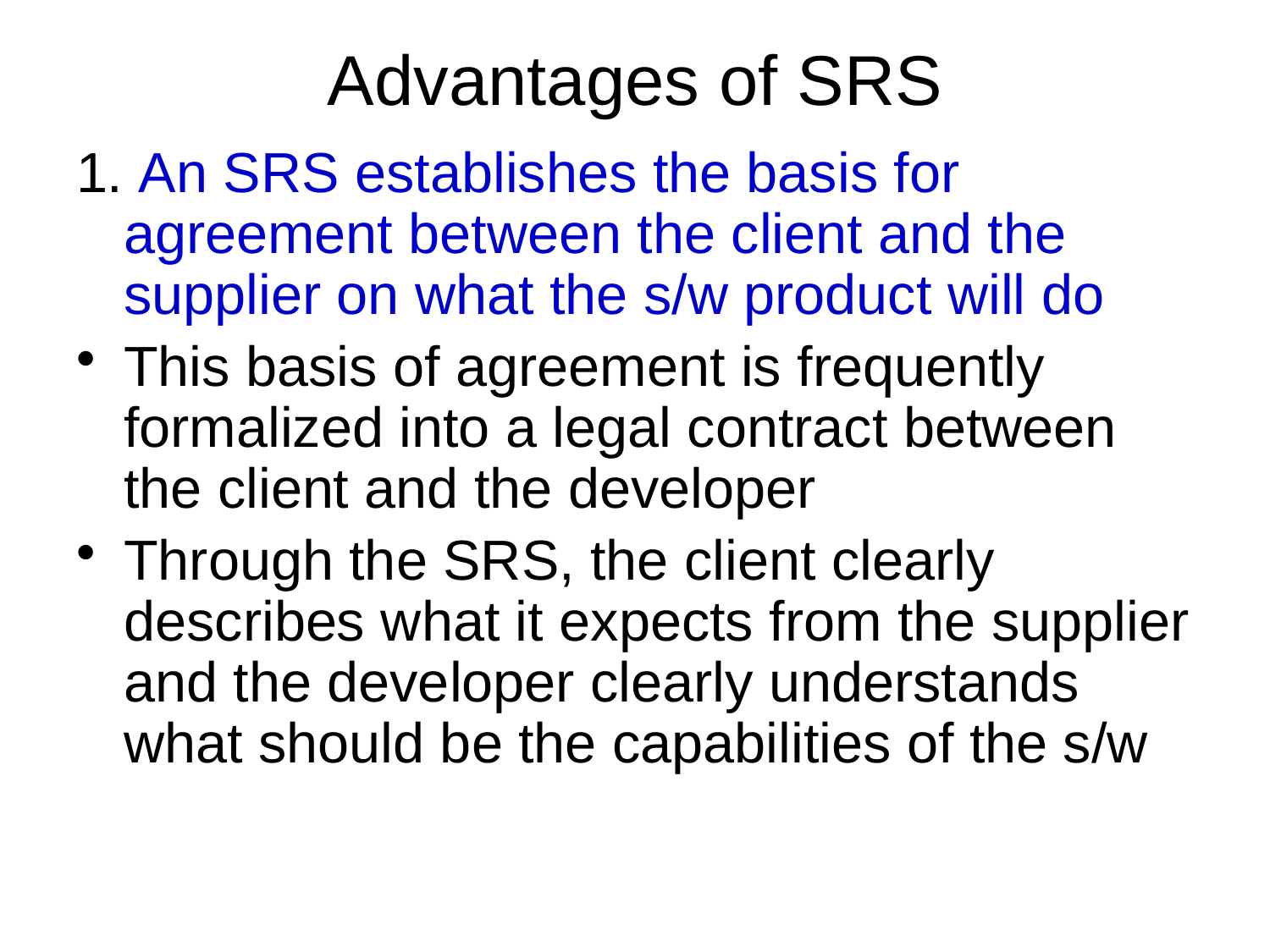

# Advantages of SRS
1. An SRS establishes the basis for agreement between the client and the supplier on what the s/w product will do
This basis of agreement is frequently formalized into a legal contract between the client and the developer
Through the SRS, the client clearly describes what it expects from the supplier and the developer clearly understands what should be the capabilities of the s/w